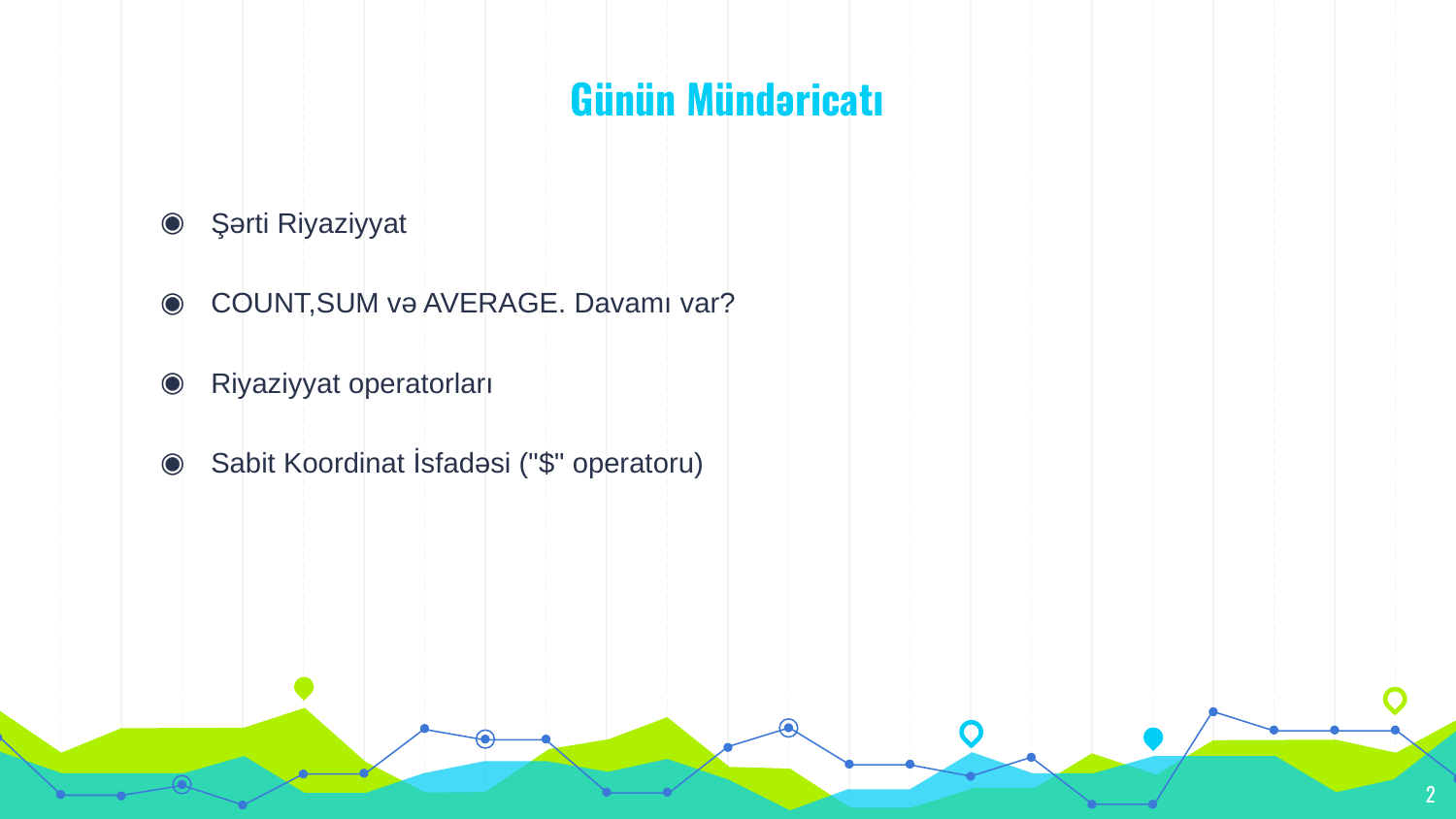

# Günün Mündəricatı
Şərti Riyaziyyat
COUNT,SUM və AVERAGE. Davamı var?
Riyaziyyat operatorları
Sabit Koordinat İsfadəsi ("$" operatoru)
2